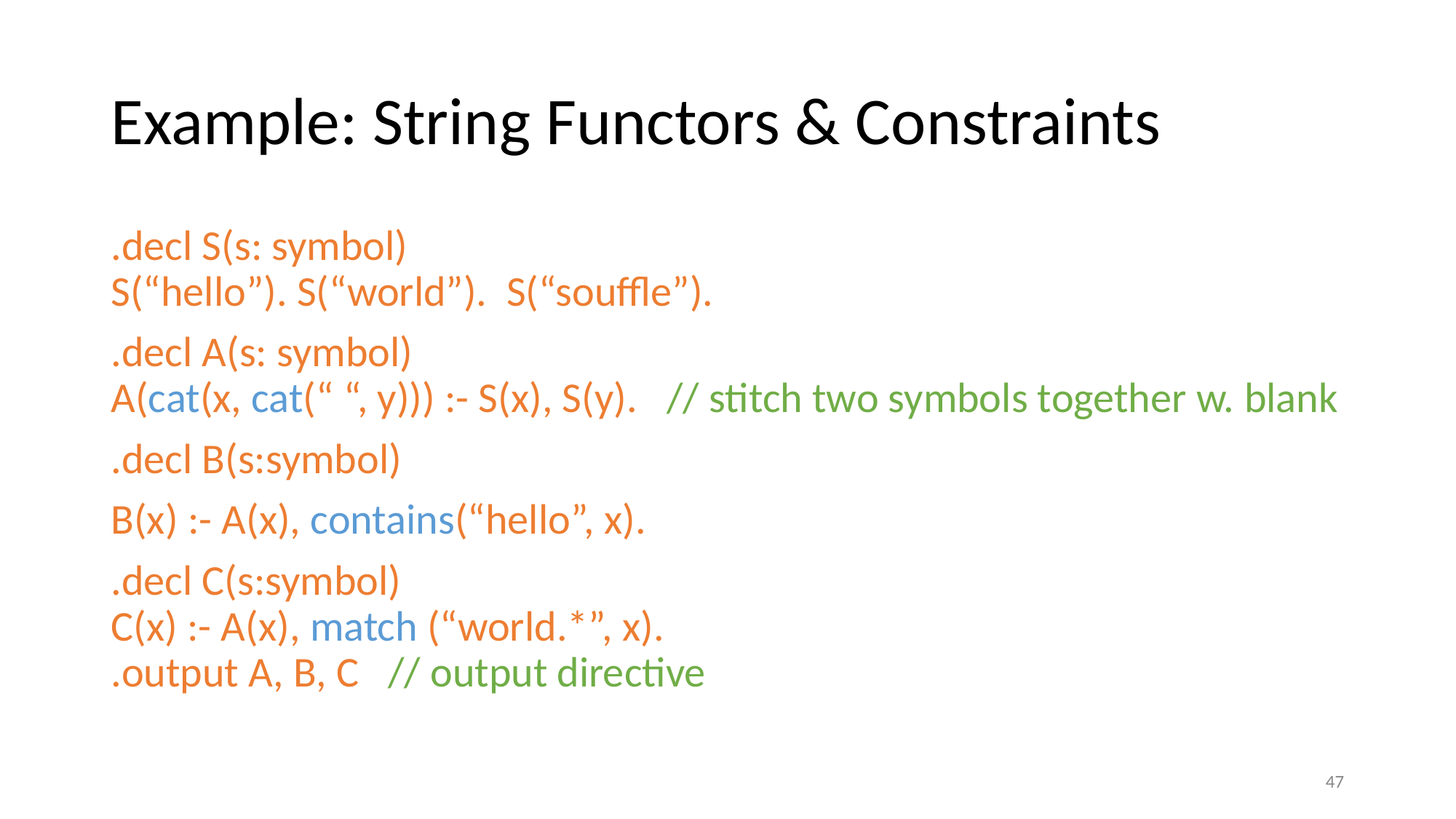

# Example: String Functors & Constraints
.decl S(s: symbol)
S(“hello”). S(“world”).  S(“souffle”).
.decl A(s: symbol)
A(cat(x, cat(“ “, y))) :- S(x), S(y).   // stitch two symbols together w. blank
.decl B(s:symbol)
B(x) :- A(x), contains(“hello”, x).
.decl C(s:symbol)
C(x) :- A(x), match (“world.*”, x).
.output A, B, C   // output directive
47